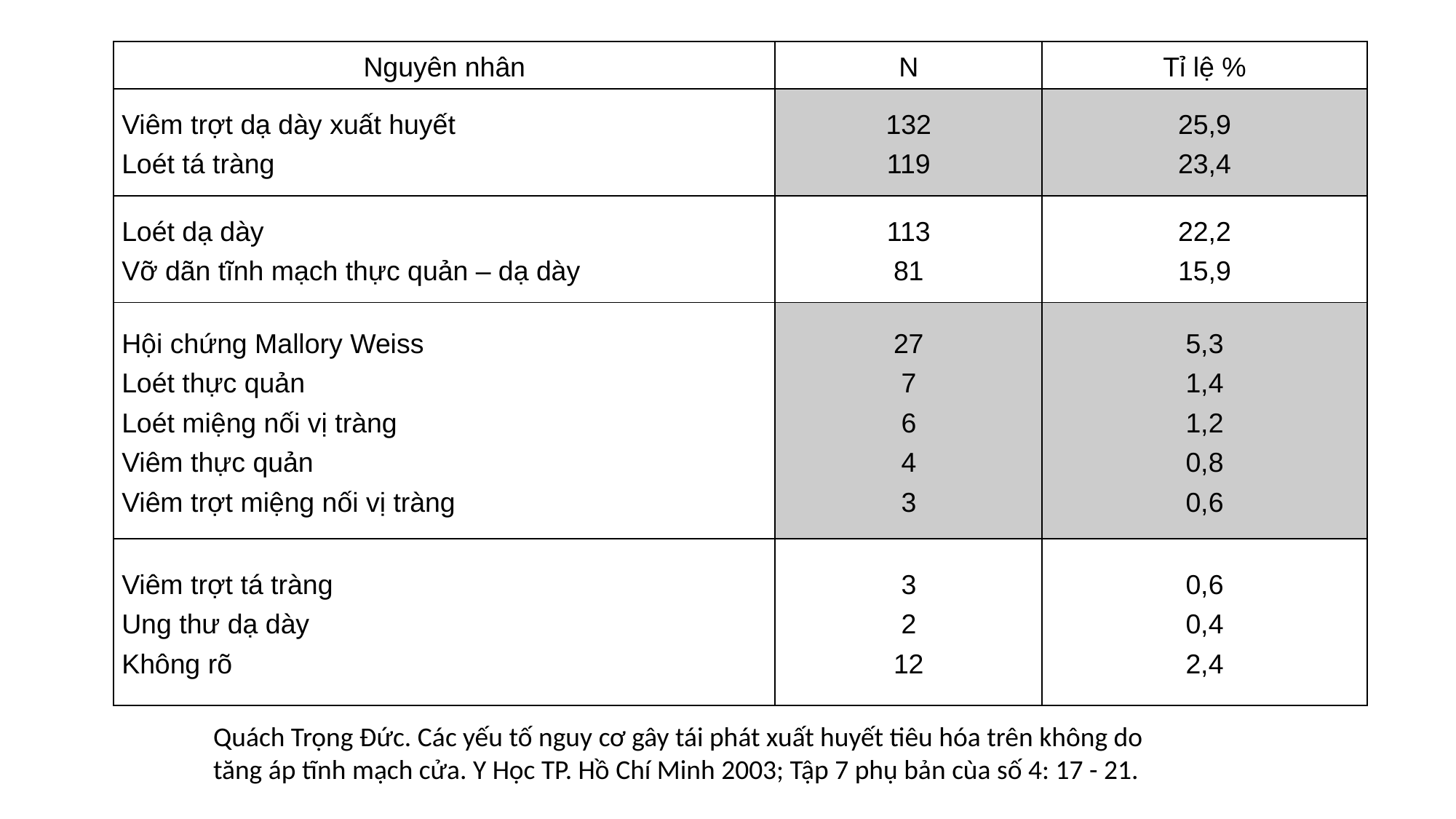

| Nguyên nhân | N | Tỉ lệ % |
| --- | --- | --- |
| Viêm trợt dạ dày xuất huyết Loét tá tràng | 132 119 | 25,9 23,4 |
| Loét dạ dày Vỡ dãn tĩnh mạch thực quản – dạ dày | 113 81 | 22,2 15,9 |
| Hội chứng Mallory Weiss Loét thực quản Loét miệng nối vị tràng Viêm thực quản Viêm trợt miệng nối vị tràng | 27 7 6 4 3 | 5,3 1,4 1,2 0,8 0,6 |
| Viêm trợt tá tràng Ung thư dạ dày Không rõ | 3 2 12 | 0,6 0,4 2,4 |
Quách Trọng Đức. Các yếu tố nguy cơ gây tái phát xuất huyết tiêu hóa trên không do tăng áp tĩnh mạch cửa. Y Học TP. Hồ Chí Minh 2003; Tập 7 phụ bản cùa số 4: 17 - 21.